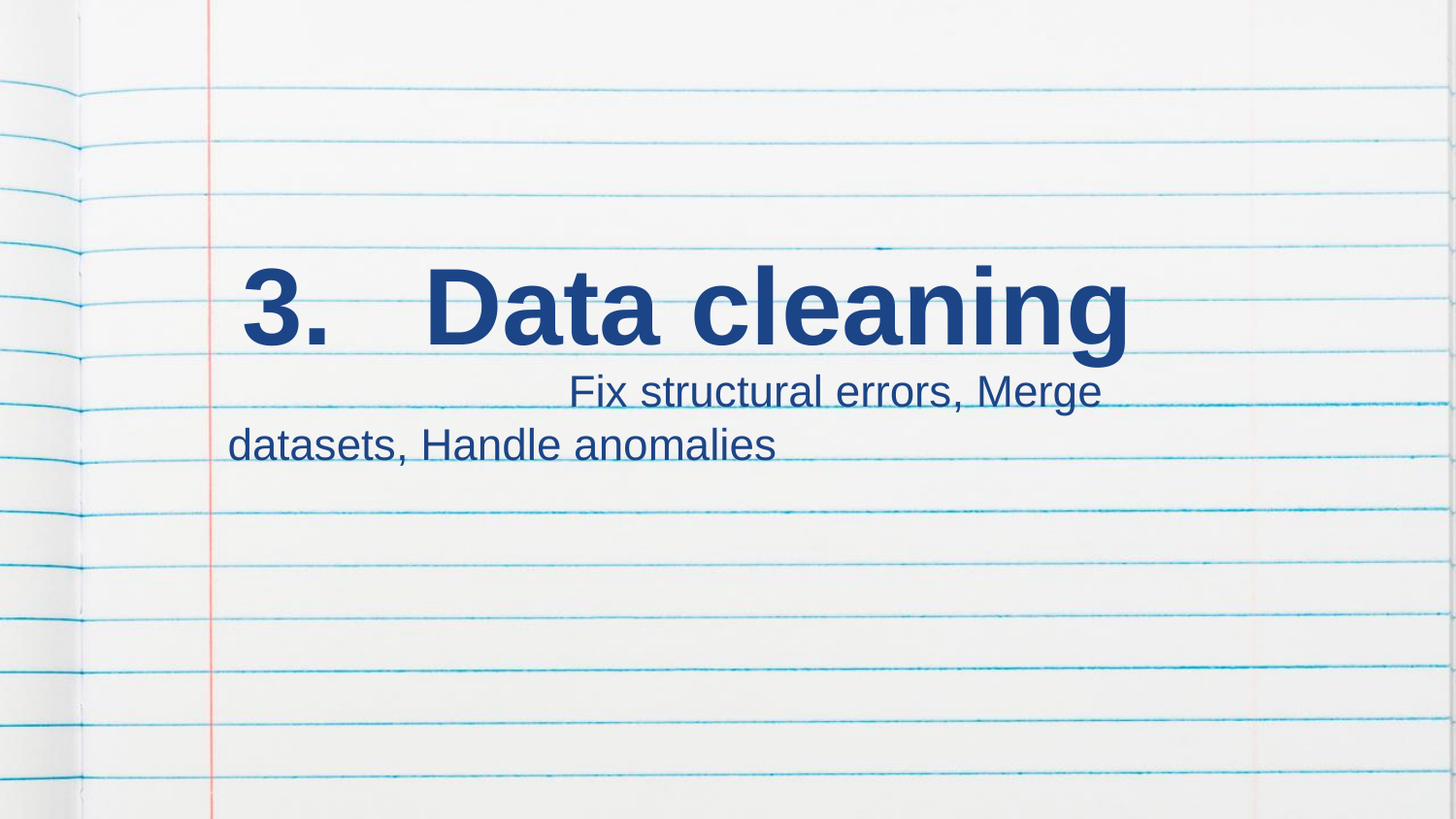

# 3.   Data cleaning
		    Fix structural errors, Merge datasets, Handle anomalies